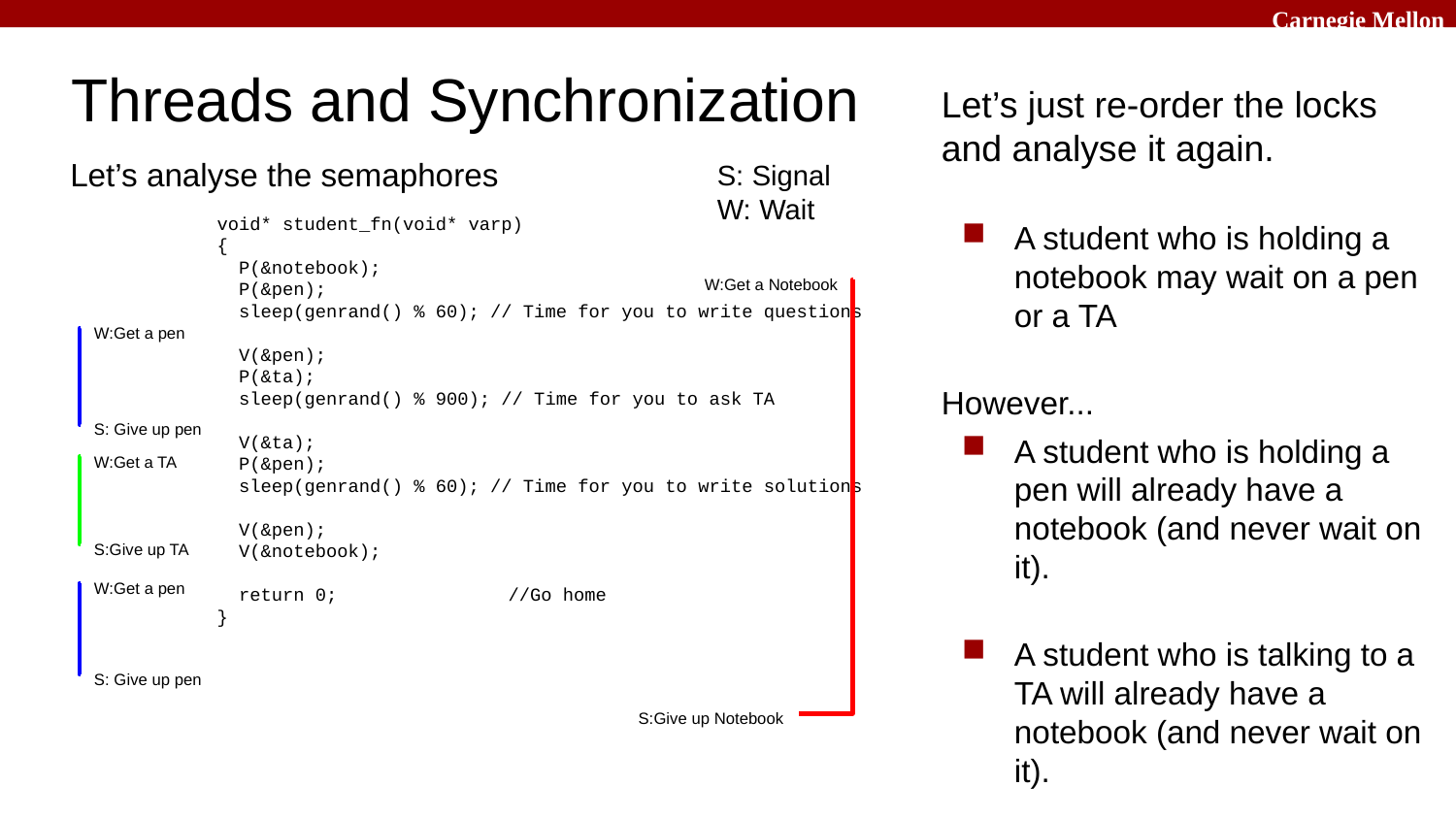

# Threads and Synchronization
Let’s just re-order the locks and analyse it again.
A student who is holding a notebook may wait on a pen or a TA
However...
A student who is holding a pen will already have a notebook (and never wait on it).
A student who is talking to a TA will already have a notebook (and never wait on it).
Let’s analyse the semaphores
S: Signal
W: Wait
void* student_fn(void* varp)
{
  P(&notebook);
  P(&pen);
  sleep(genrand() % 60); // Time for you to write questions

  V(&pen);
  P(&ta);
  sleep(genrand() % 900); // Time for you to ask TA

  V(&ta);
  P(&pen);
  sleep(genrand() % 60); // Time for you to write solutions

  V(&pen);
  V(&notebook);

  return 0;		//Go home
}

W:Get a Notebook
W:Get a pen
S: Give up pen
W:Get a TA
S:Give up TA
W:Get a pen
S: Give up pen
S:Give up Notebook